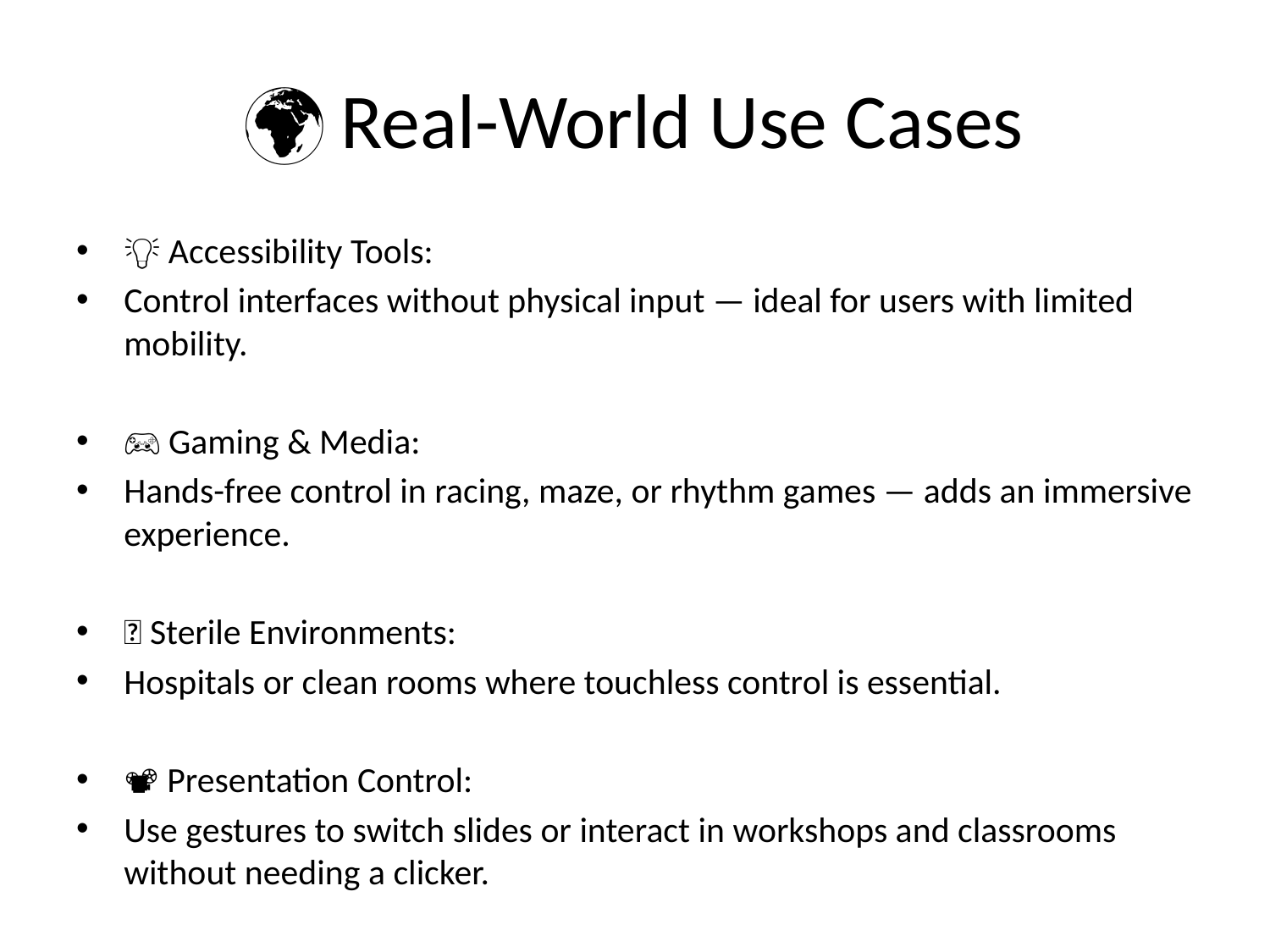

# 🌍 Real-World Use Cases
💡 Accessibility Tools:
Control interfaces without physical input — ideal for users with limited mobility.

🎮 Gaming & Media:
Hands-free control in racing, maze, or rhythm games — adds an immersive experience.

🧼 Sterile Environments:
Hospitals or clean rooms where touchless control is essential.

📽️ Presentation Control:
Use gestures to switch slides or interact in workshops and classrooms without needing a clicker.